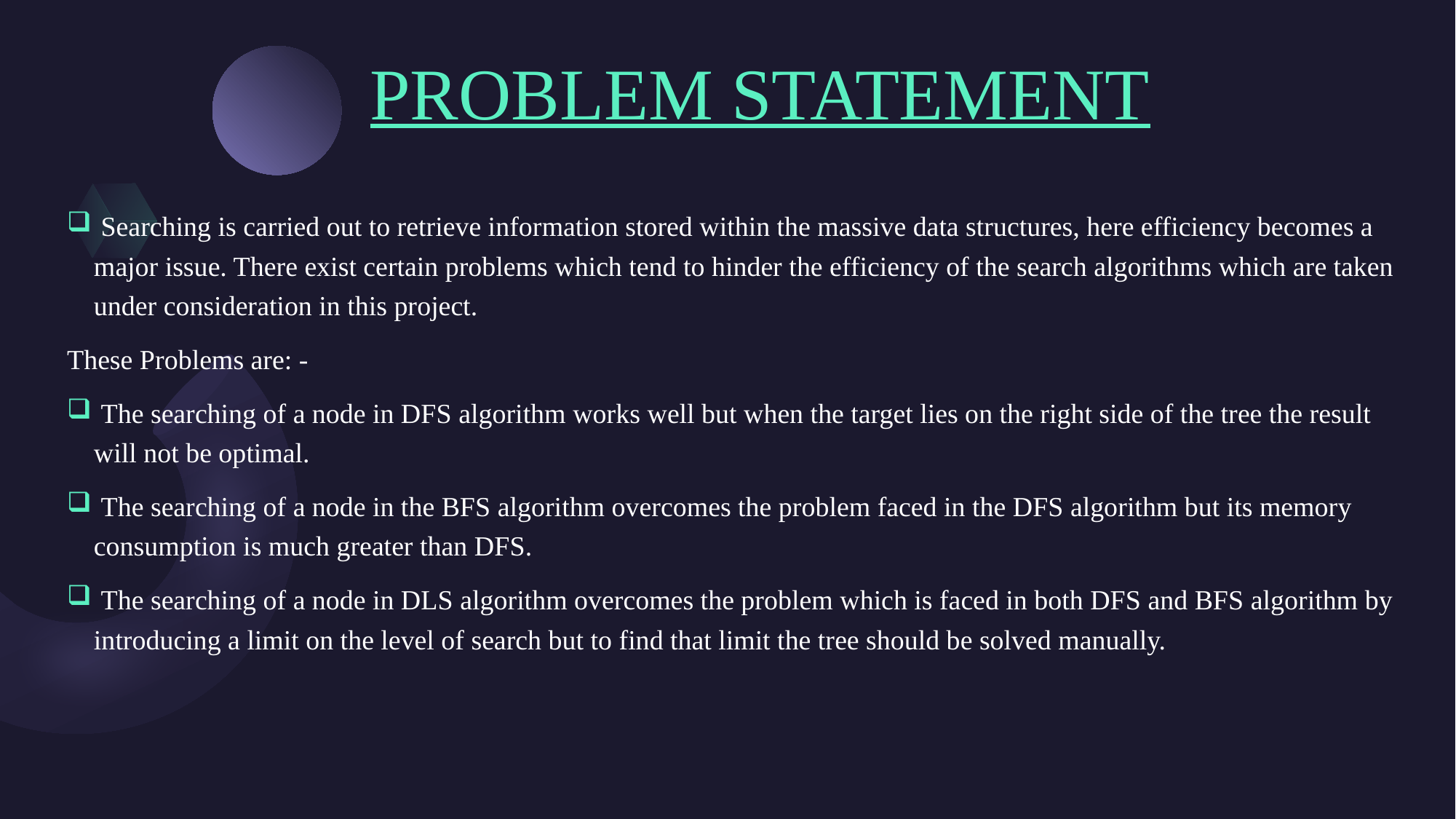

PROBLEM STATEMENT
 Searching is carried out to retrieve information stored within the massive data structures, here efficiency becomes a major issue. There exist certain problems which tend to hinder the efficiency of the search algorithms which are taken under consideration in this project.
These Problems are: -
 The searching of a node in DFS algorithm works well but when the target lies on the right side of the tree the result will not be optimal.
 The searching of a node in the BFS algorithm overcomes the problem faced in the DFS algorithm but its memory consumption is much greater than DFS.
 The searching of a node in DLS algorithm overcomes the problem which is faced in both DFS and BFS algorithm by introducing a limit on the level of search but to find that limit the tree should be solved manually.